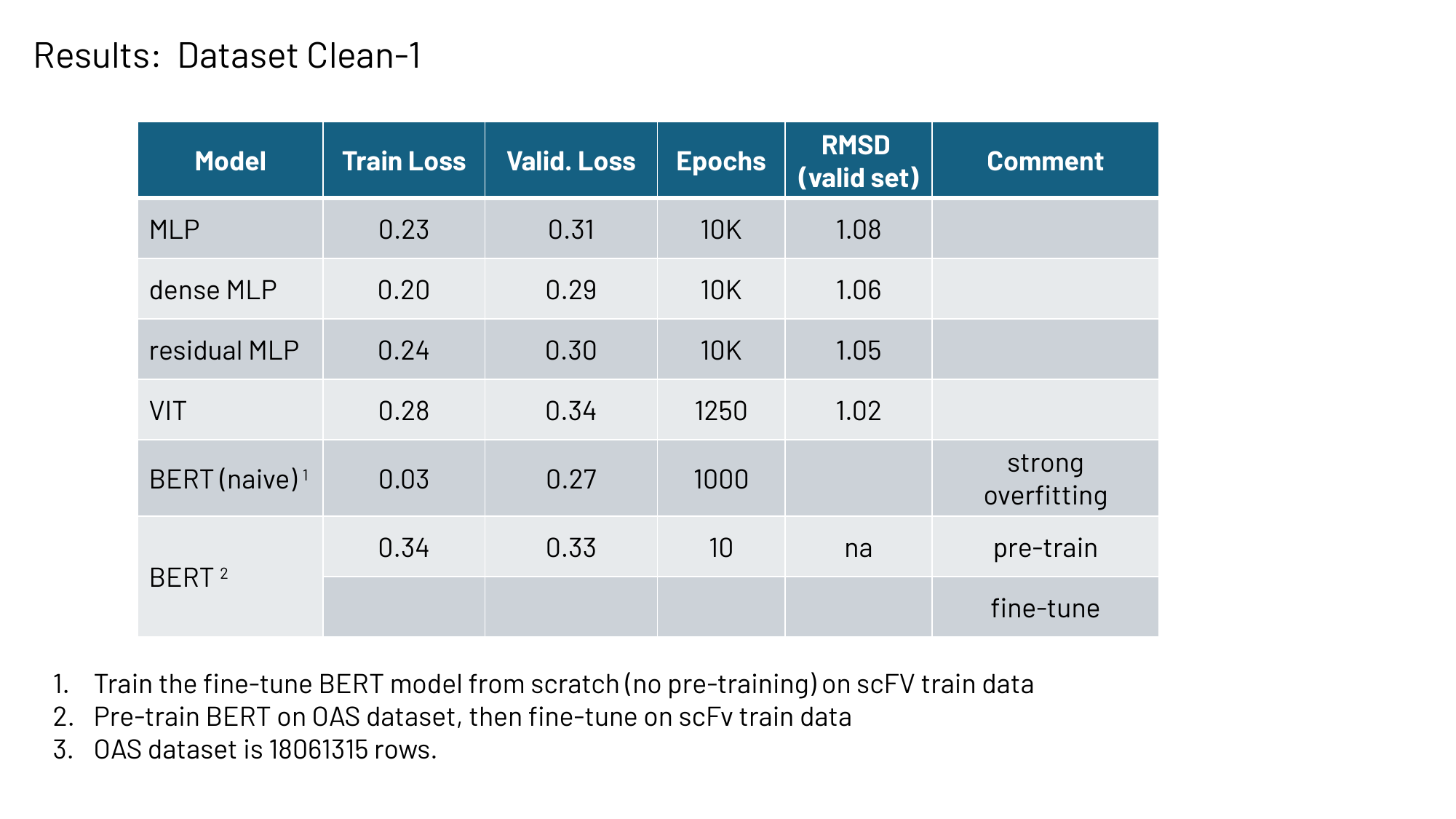

Results:  Dataset Clean-1
| Model | Train Loss | Valid. Loss | Epochs | RMSD (valid set) | Comment |
| --- | --- | --- | --- | --- | --- |
| MLP | 0.23 | 0.31 | 10K | 1.08 |  |
| dense MLP | 0.20 | 0.29 | 10K | 1.06 |  |
| residual MLP | 0.24 | 0.30 | 10K | 1.05 |  |
| VIT | 0.28 | 0.34 | 1250 | 1.02 |  |
| BERT (naive) 1 | 0.03 | 0.27 | 1000 |  | strong overfitting |
| BERT 2 | 0.34 | 0.33 | 10 | na | pre-train |
|  |  |  |  |  | fine-tune |
Train the fine-tune BERT model from scratch (no pre-training) on scFV train data
Pre-train BERT on OAS dataset, then fine-tune on scFv train data
OAS dataset is 18061315 rows.